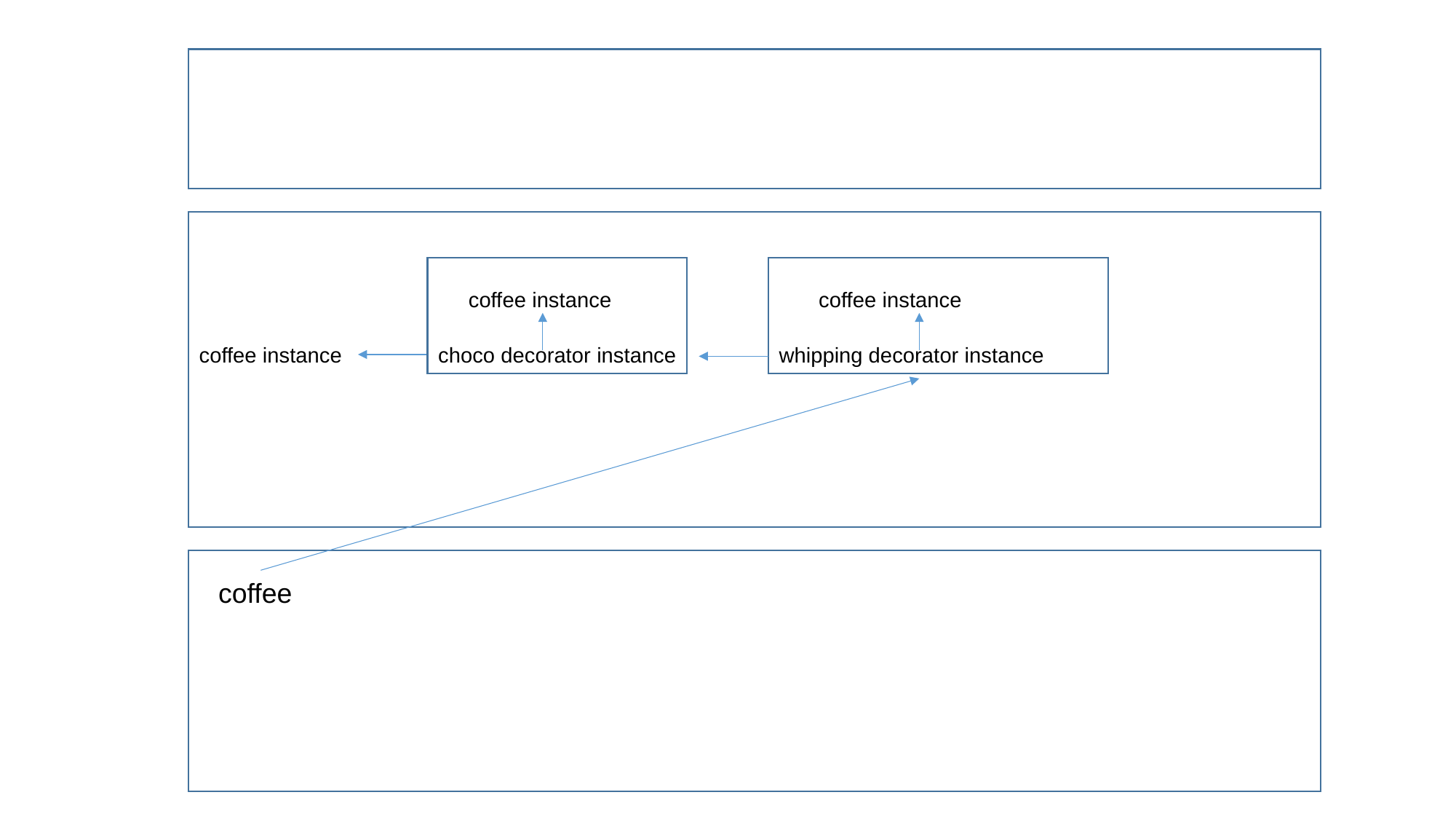

coffee instance
choco decorator instance

coffee instance
whipping decorator instance
coffee instance

coffee